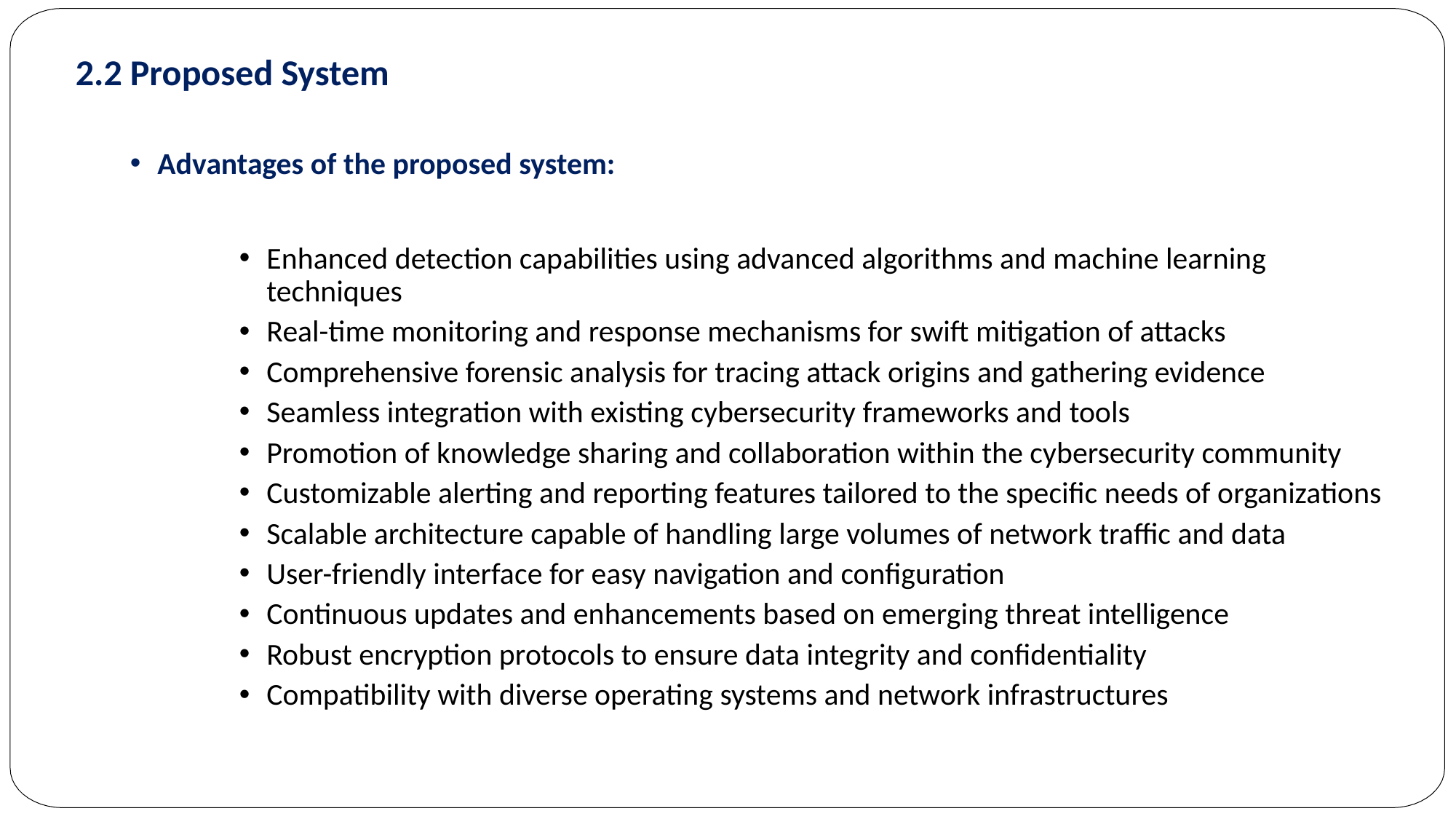

2.2 Proposed System

Advantages of the proposed system:

Enhanced detection capabilities using advanced algorithms and machine learning techniques
Real-time monitoring and response mechanisms for swift mitigation of attacks
Comprehensive forensic analysis for tracing attack origins and gathering evidence
Seamless integration with existing cybersecurity frameworks and tools
Promotion of knowledge sharing and collaboration within the cybersecurity community
Customizable alerting and reporting features tailored to the specific needs of organizations
Scalable architecture capable of handling large volumes of network traffic and data
User-friendly interface for easy navigation and configuration
Continuous updates and enhancements based on emerging threat intelligence
Robust encryption protocols to ensure data integrity and confidentiality
Compatibility with diverse operating systems and network infrastructures